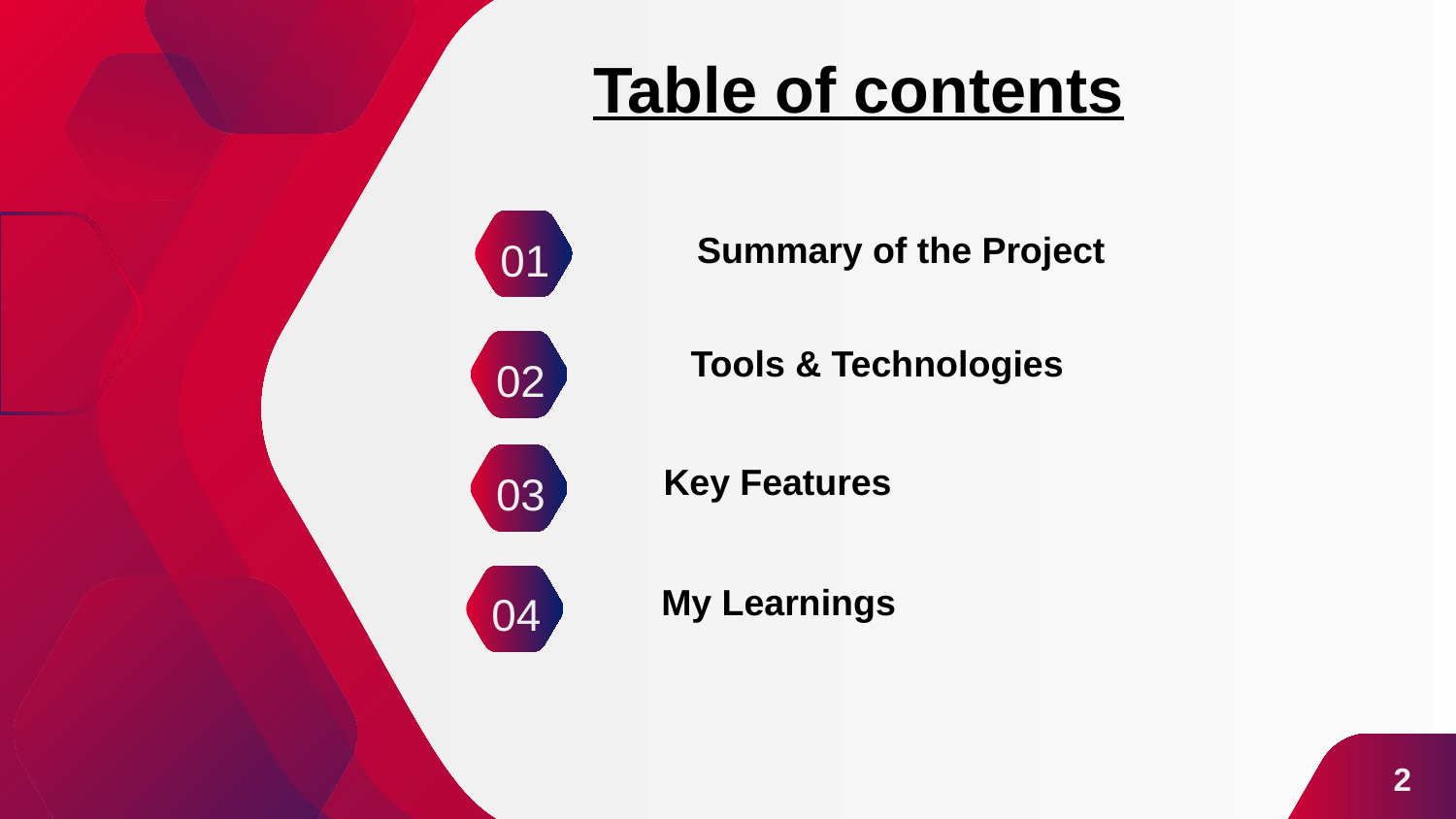

# Table of contents

Summary of the Project
01

02
Tools & Technologies

03
Key Features

04
My Learnings

2